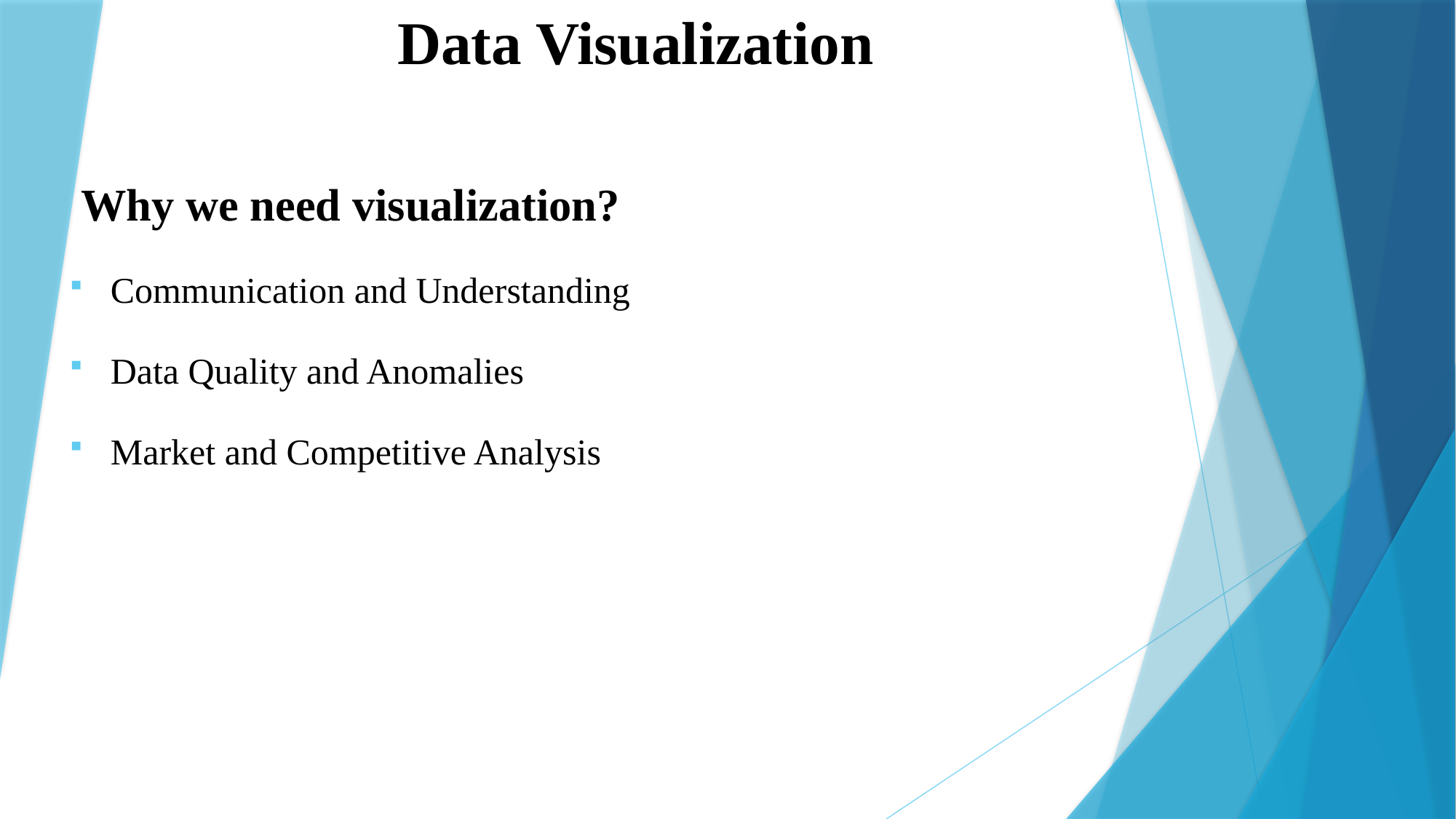

# Data Visualization
 Why we need visualization?
Communication and Understanding
Data Quality and Anomalies
Market and Competitive Analysis